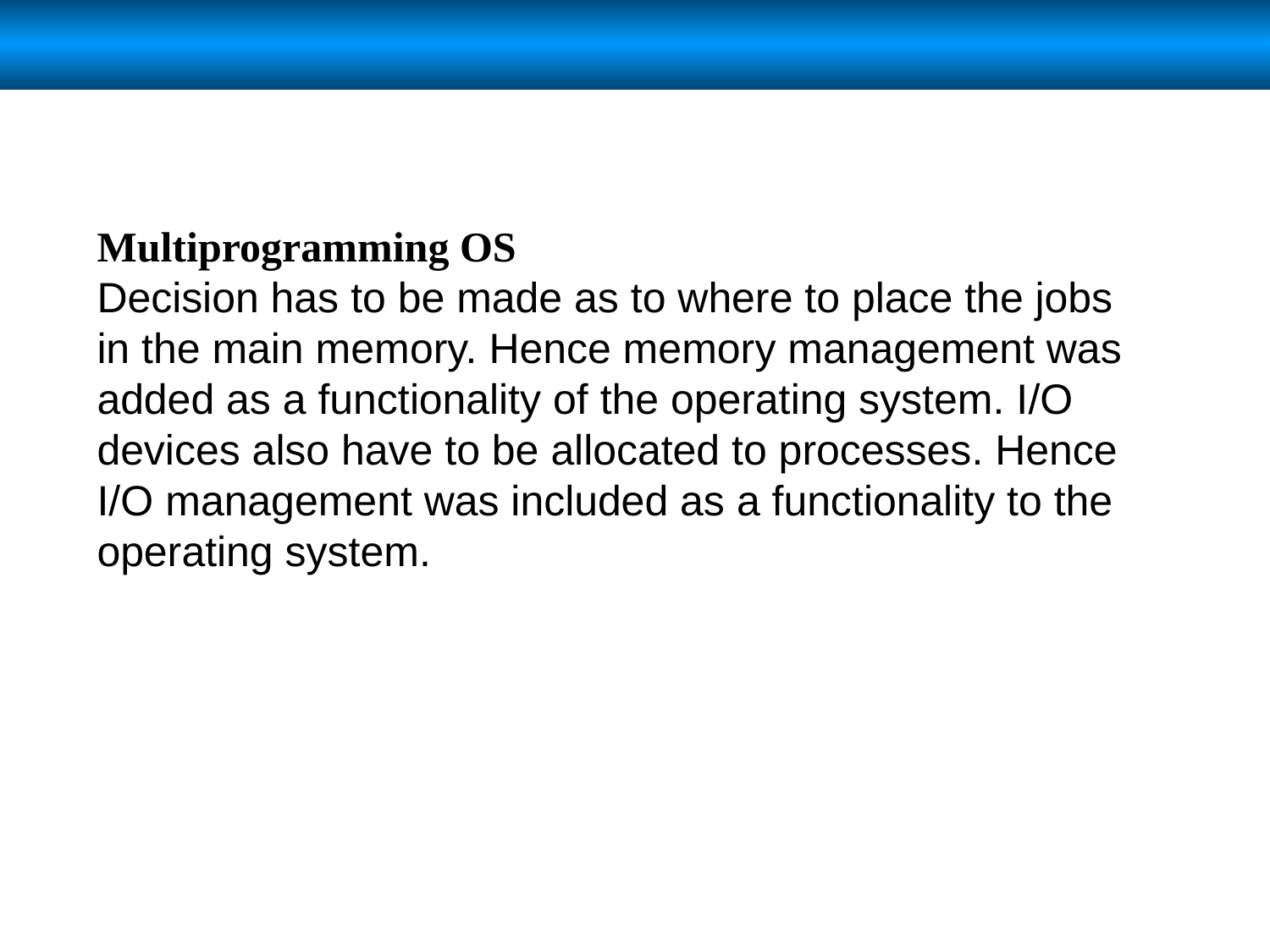

Multiprogramming OS
Decision has to be made as to where to place the jobs in the main memory. Hence memory management was added as a functionality of the operating system. I/O devices also have to be allocated to processes. Hence I/O management was included as a functionality to the operating system.